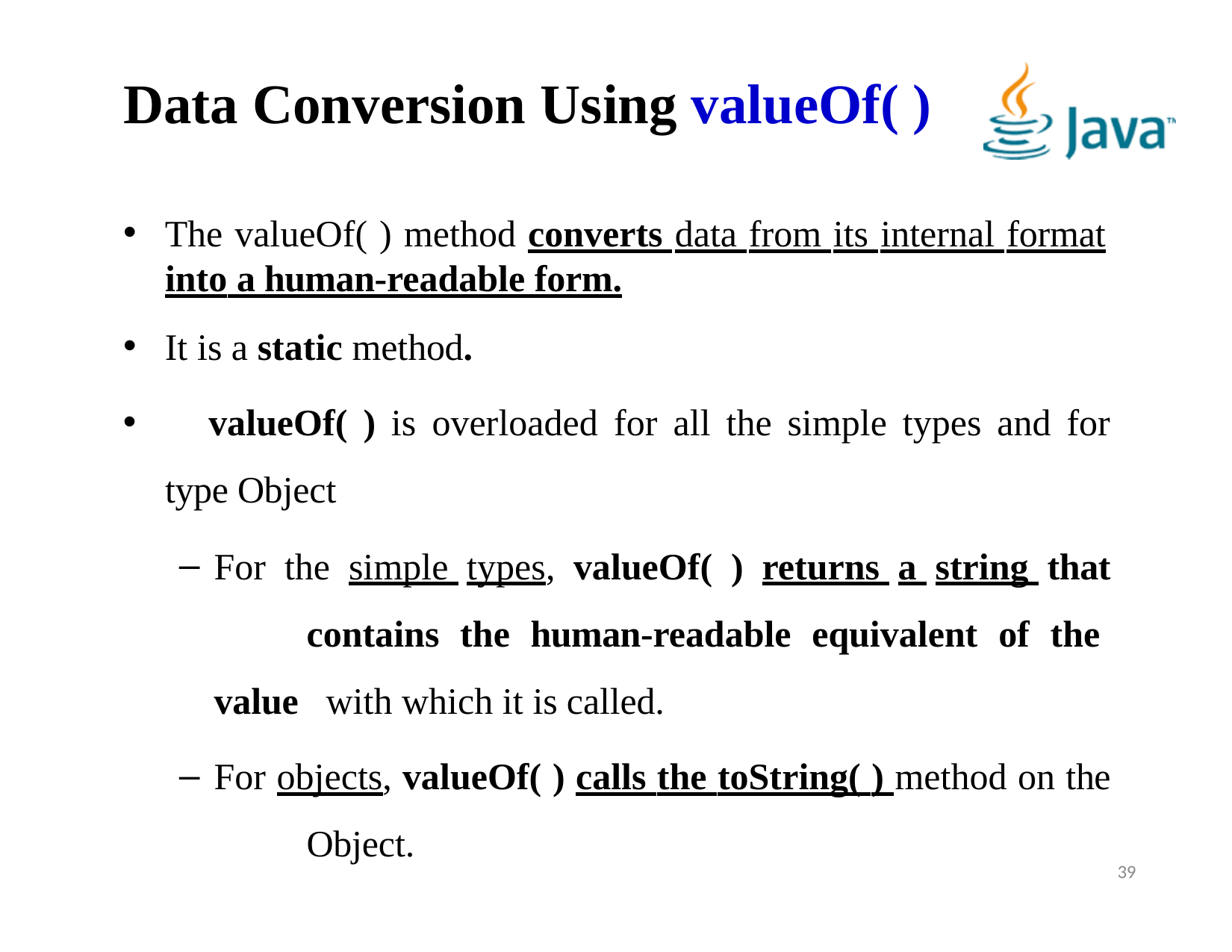

# Data Conversion Using valueOf( )
The valueOf( ) method converts data from its internal format
into a human-readable form.
It is a static method.
	valueOf( ) is overloaded for all the simple types and for type Object
For the simple types, valueOf( ) returns a string that 	contains  the  human-readable  equivalent  of  the  value 	with which it is called.
For objects, valueOf( ) calls the toString( ) method on the 	Object.
39